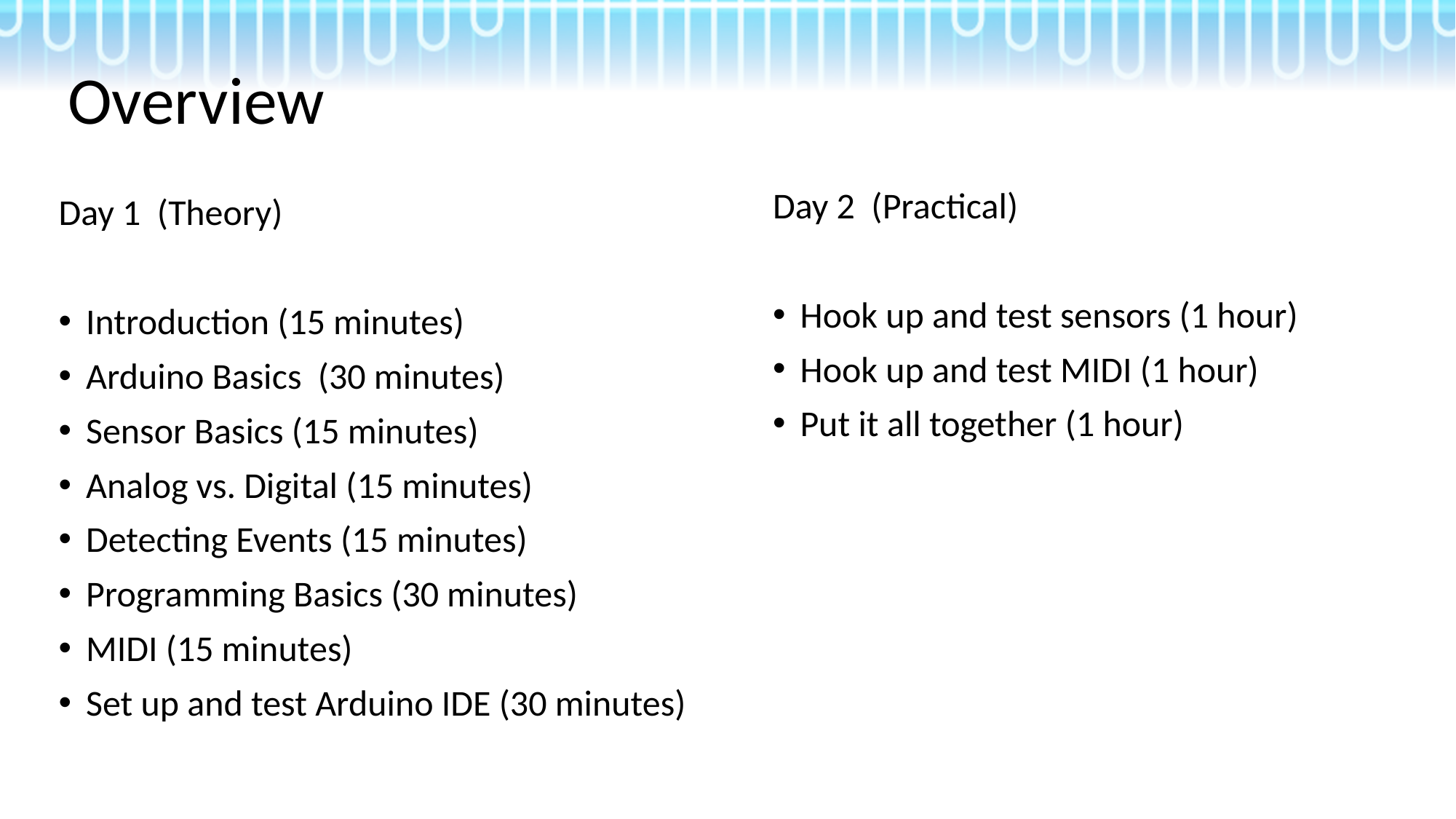

# Overview
Day 2  (Practical)

Hook up and test sensors (1 hour)
Hook up and test MIDI (1 hour)
Put it all together (1 hour)
Day 1  (Theory)

Introduction (15 minutes)
Arduino Basics  (30 minutes)
Sensor Basics (15 minutes)
Analog vs. Digital (15 minutes)
Detecting Events (15 minutes)
Programming Basics (30 minutes)
MIDI (15 minutes)
Set up and test Arduino IDE (30 minutes)